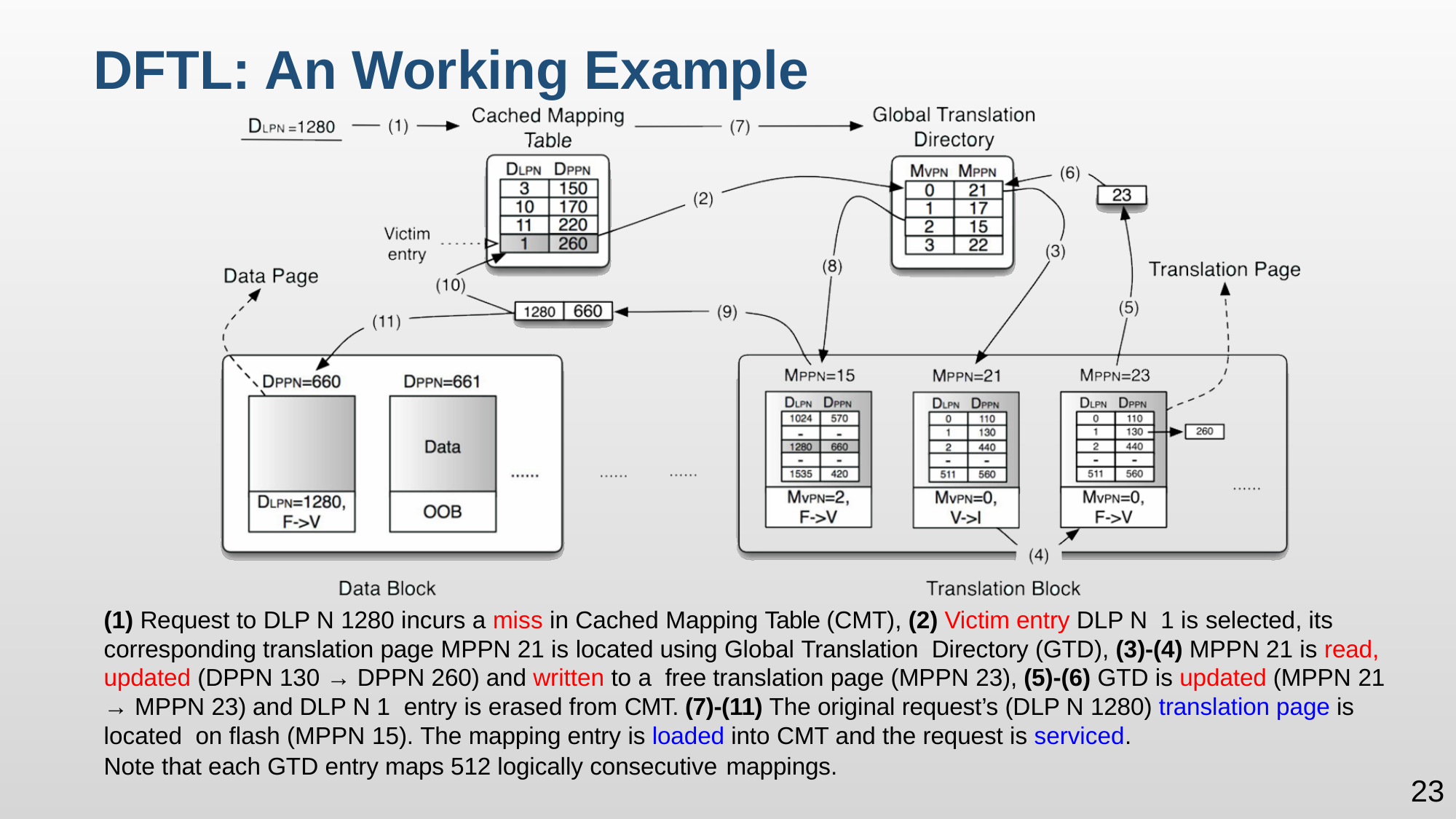

DFTL: An Working Example

(1) Request to DLP N 1280 incurs a miss in Cached Mapping Table (CMT), (2) Victim entry DLP N  1 is selected, its corresponding translation page MPPN 21 is located using Global Translation  Directory (GTD), (3)-(4) MPPN 21 is read, updated (DPPN 130 → DPPN 260) and written to a  free translation page (MPPN 23), (5)-(6) GTD is updated (MPPN 21 → MPPN 23) and DLP N 1  entry is erased from CMT. (7)-(11) The original request’s (DLP N 1280) translation page is located  on flash (MPPN 15). The mapping entry is loaded into CMT and the request is serviced.
Note that each GTD entry maps 512 logically consecutive mappings.

23